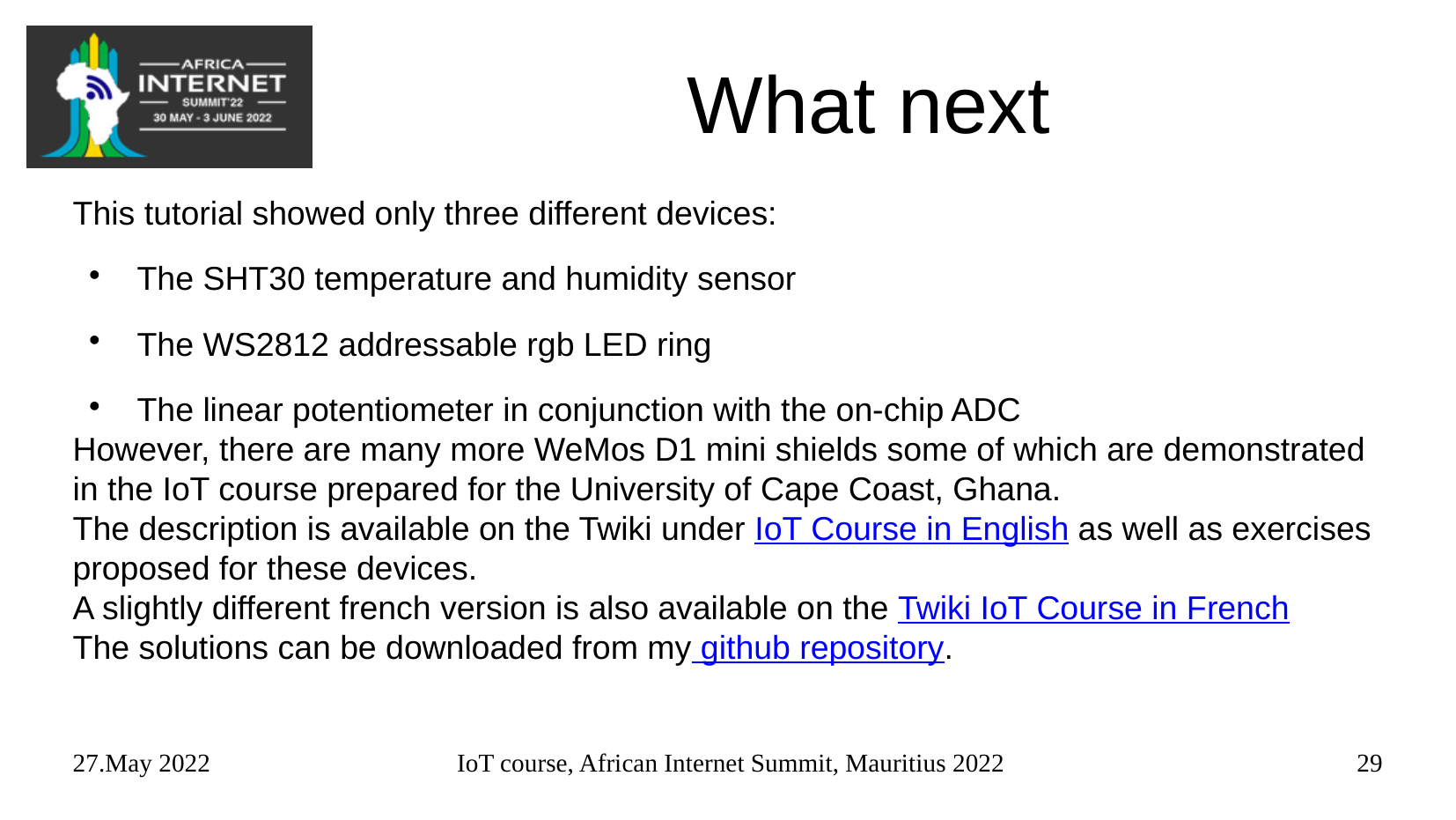

# What next
This tutorial showed only three different devices:
The SHT30 temperature and humidity sensor
The WS2812 addressable rgb LED ring
The linear potentiometer in conjunction with the on-chip ADC
However, there are many more WeMos D1 mini shields some of which are demonstrated in the IoT course prepared for the University of Cape Coast, Ghana.
The description is available on the Twiki under IoT Course in English as well as exercises proposed for these devices.
A slightly different french version is also available on the Twiki IoT Course in French
The solutions can be downloaded from my github repository.
27.May 2022
IoT course, African Internet Summit, Mauritius 2022
29